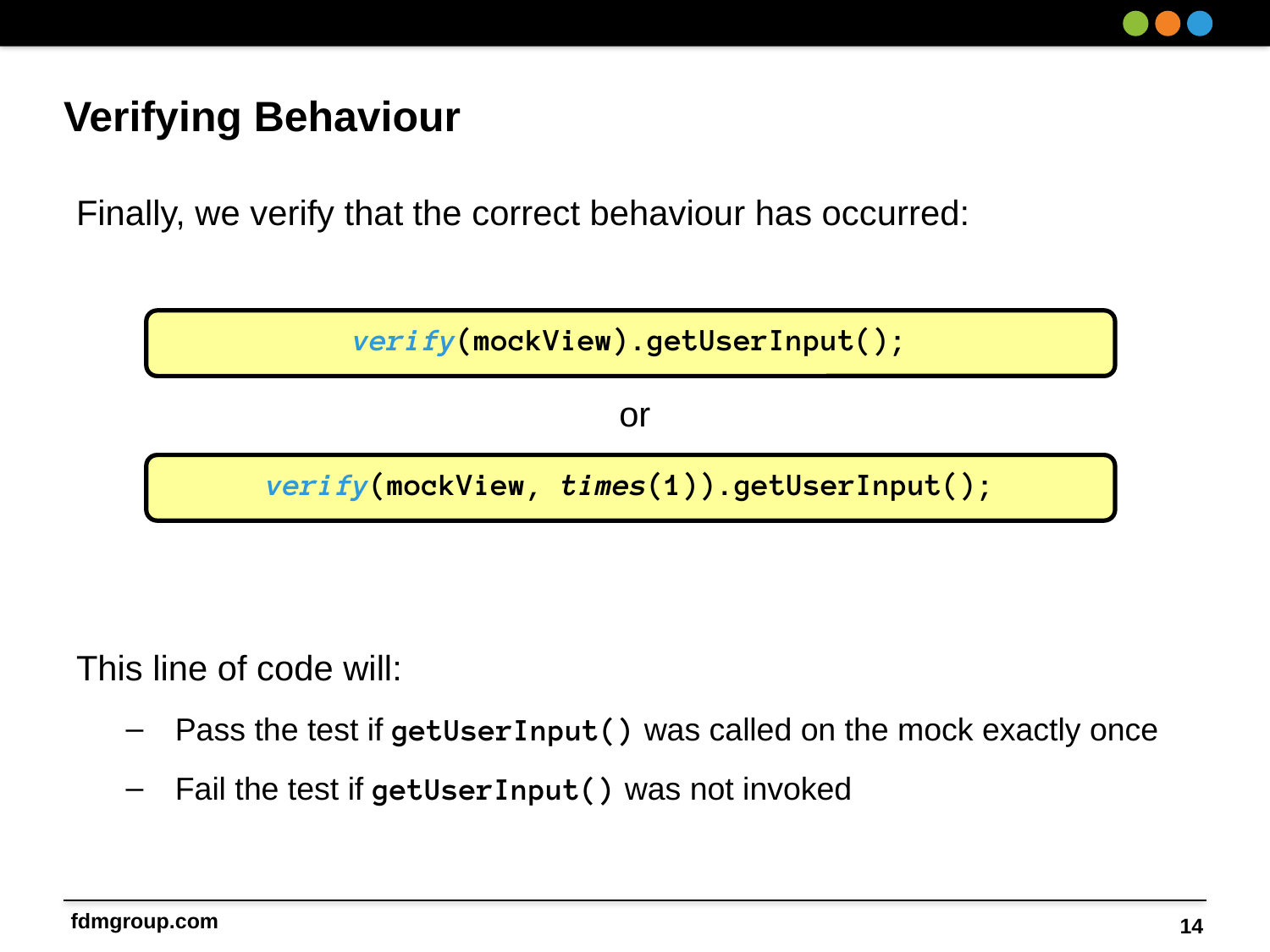

# Verifying Behaviour
Finally, we verify that the correct behaviour has occurred:

or

This line of code will:
Pass the test if getUserInput() was called on the mock exactly once
Fail the test if getUserInput() was not invoked
verify(mockView).getUserInput();
verify(mockView, times(1)).getUserInput();
14